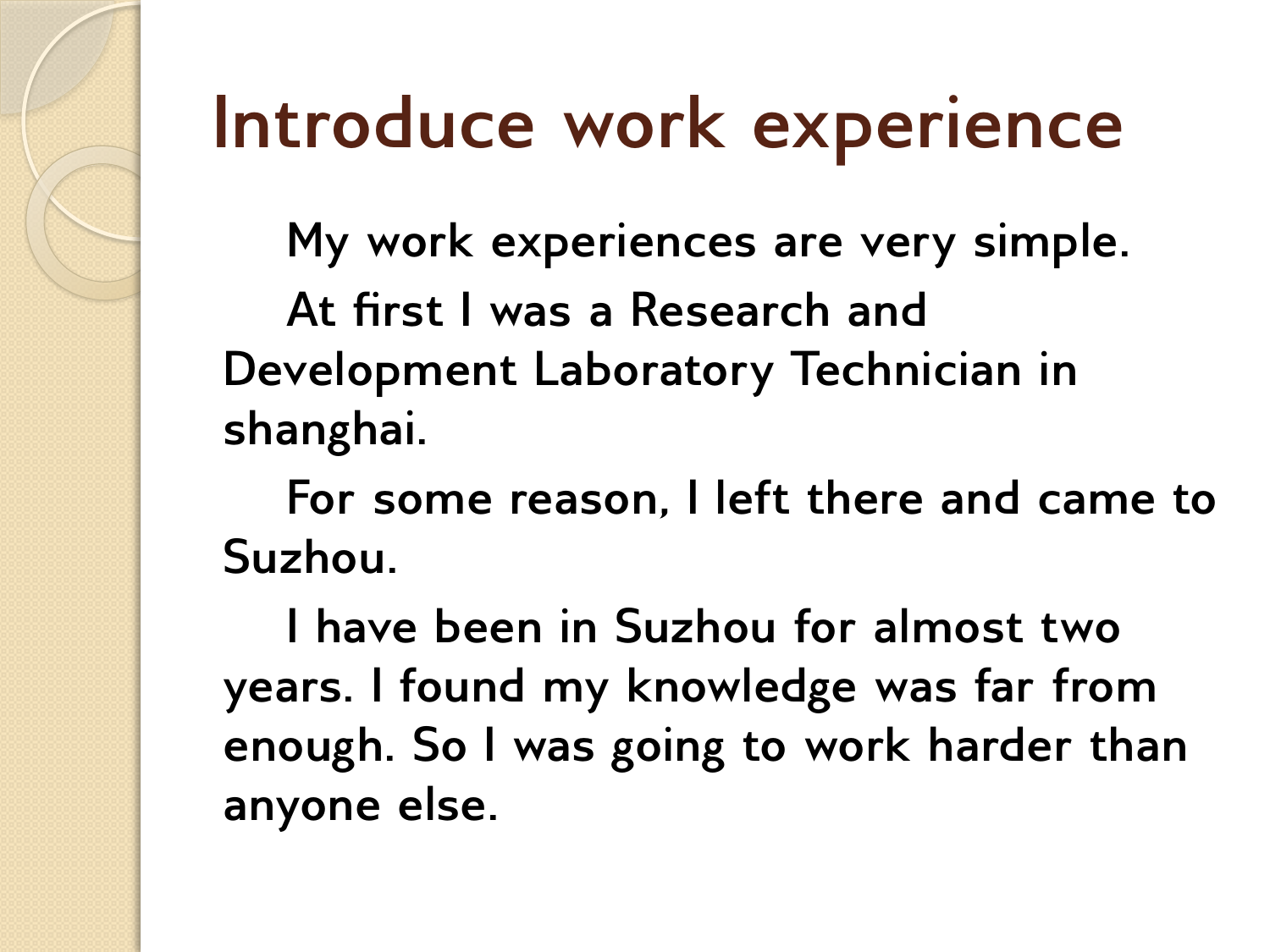

# Introduce work experience
My work experiences are very simple.
At first I was a Research and Development Laboratory Technician in shanghai.
For some reason, I left there and came to Suzhou.
I have been in Suzhou for almost two years. I found my knowledge was far from enough. So I was going to work harder than anyone else.